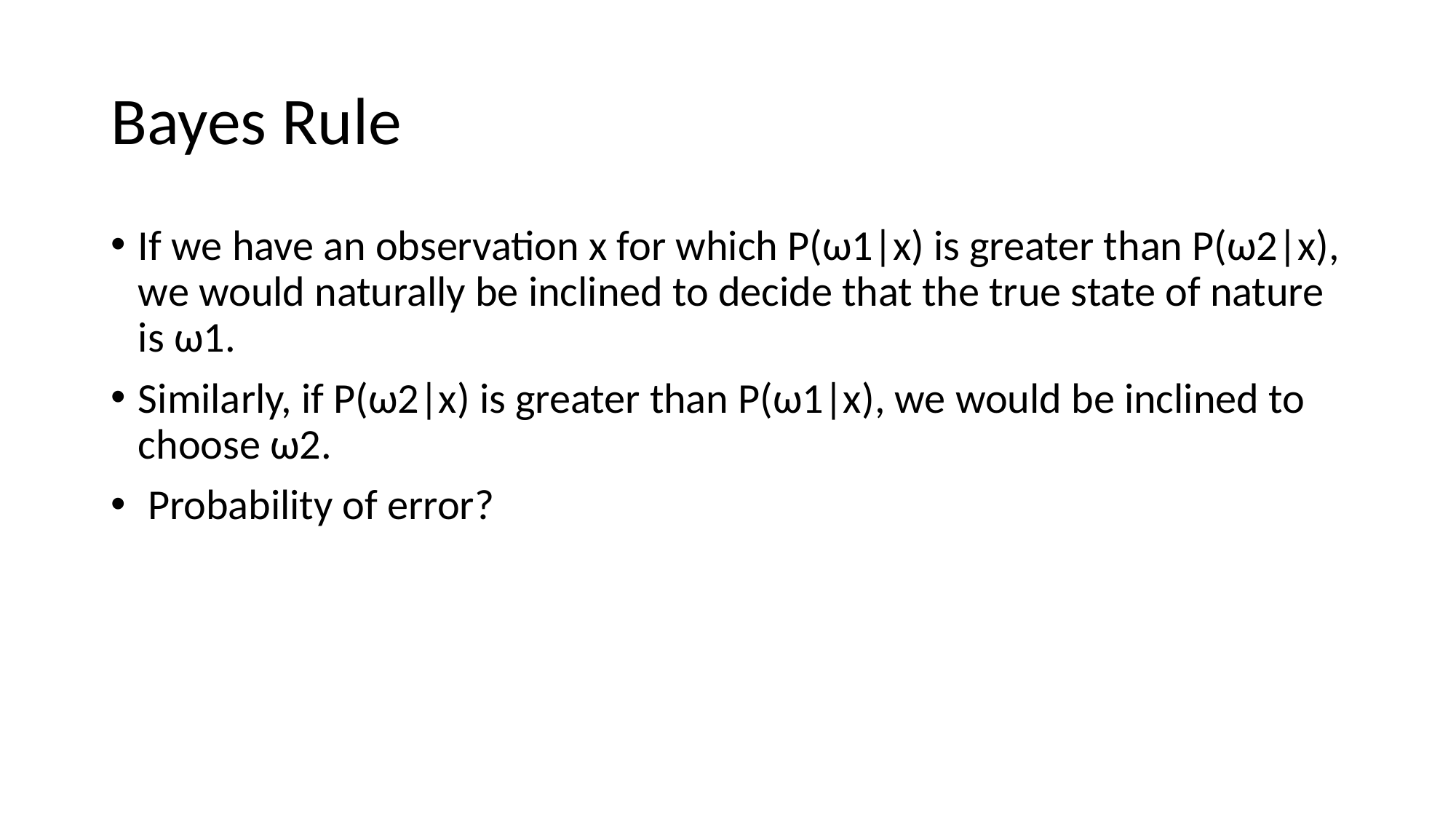

# Bayes Rule
If we have an observation x for which P(ω1|x) is greater than P(ω2|x), we would naturally be inclined to decide that the true state of nature is ω1.
Similarly, if P(ω2|x) is greater than P(ω1|x), we would be inclined to choose ω2.
 Probability of error?